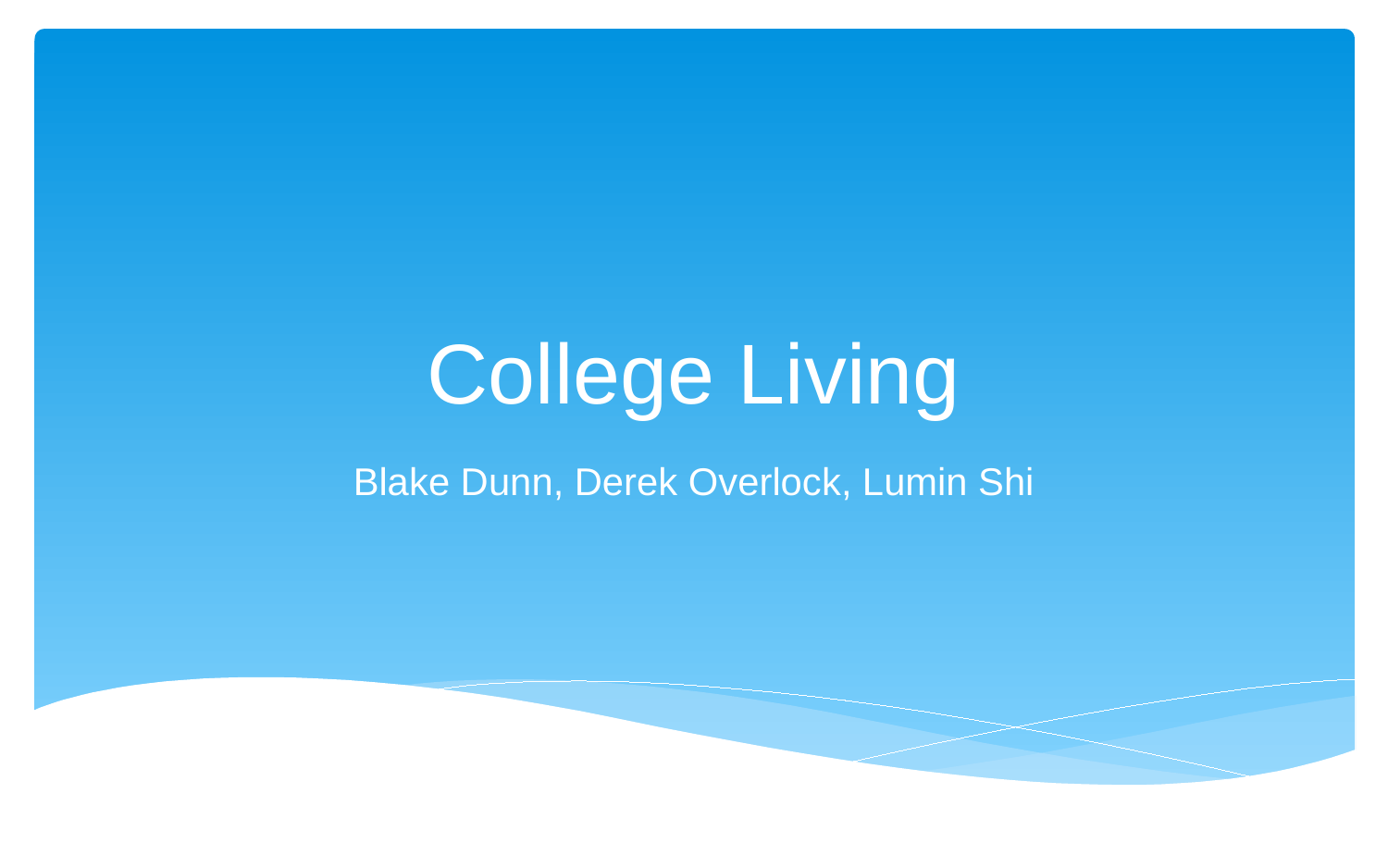

# College Living
Blake Dunn, Derek Overlock, Lumin Shi